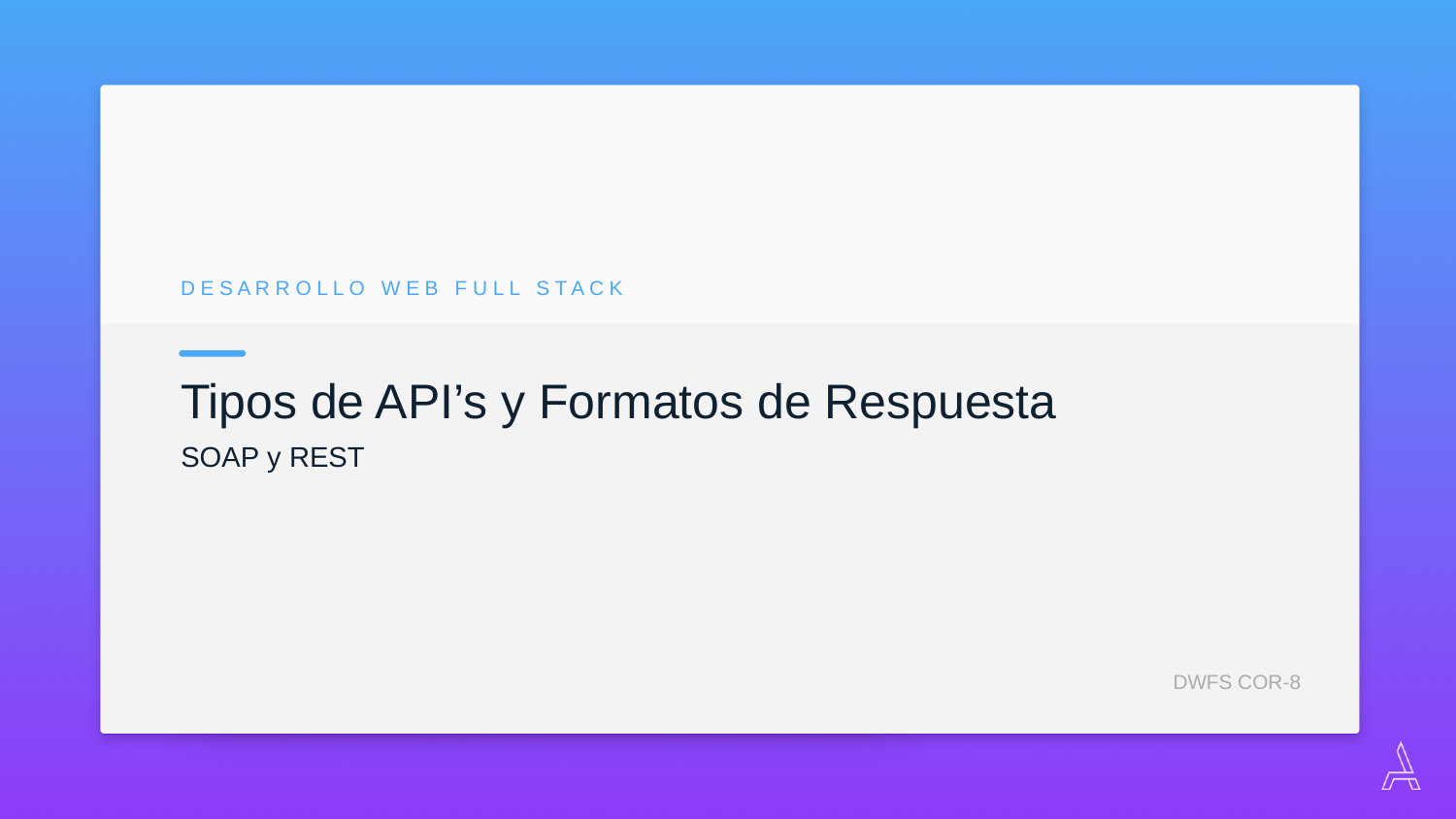

D E S A R R O L L O   W E B   F U L L   S T A C K

Tipos de API’s y Formatos de Respuesta
SOAP y REST
DWFS COR-8